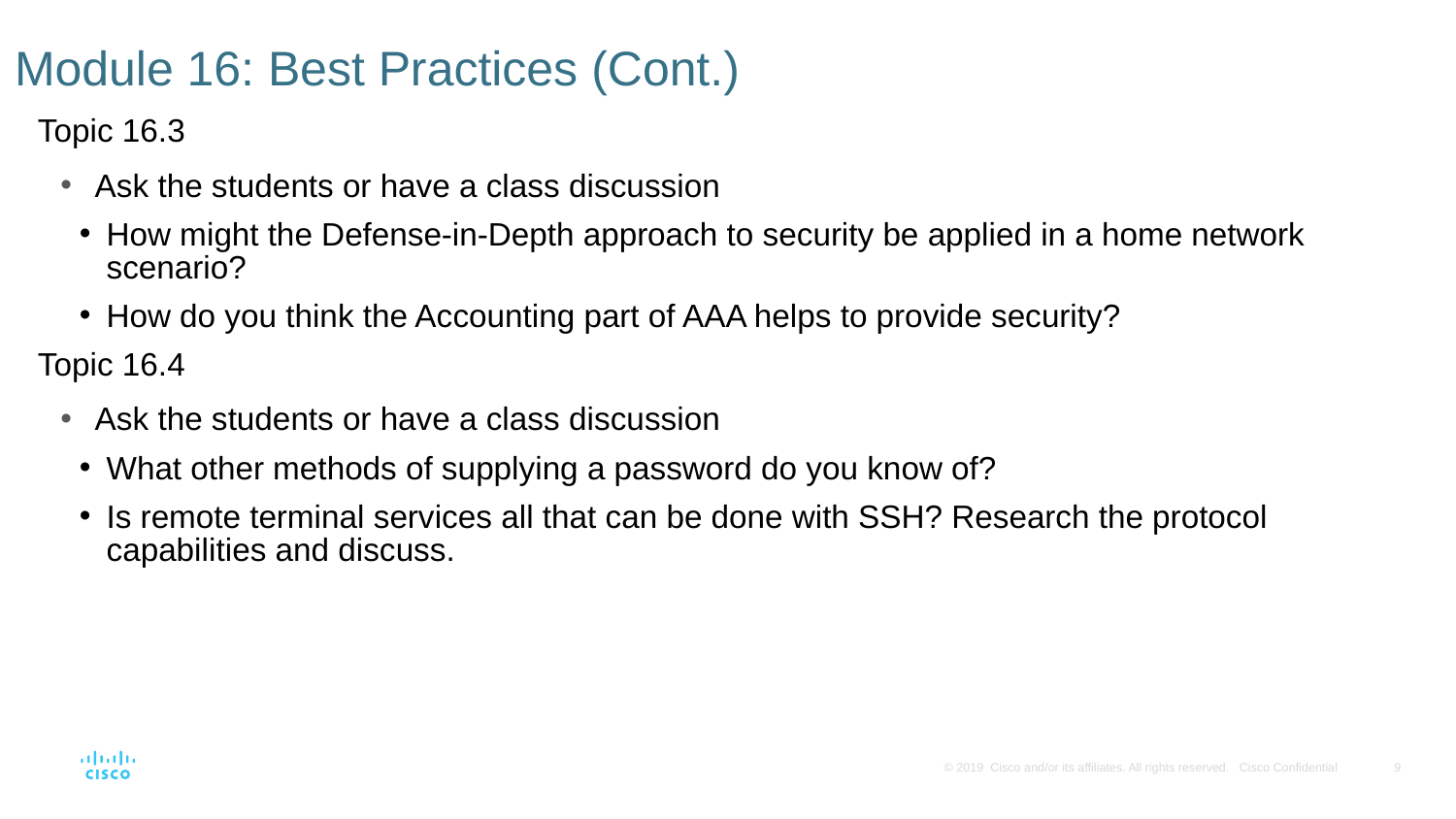

# Module 16: Best Practices (Cont.)
Topic 16.3
Ask the students or have a class discussion
How might the Defense-in-Depth approach to security be applied in a home network scenario?
How do you think the Accounting part of AAA helps to provide security?
Topic 16.4
Ask the students or have a class discussion
What other methods of supplying a password do you know of?
Is remote terminal services all that can be done with SSH? Research the protocol capabilities and discuss.